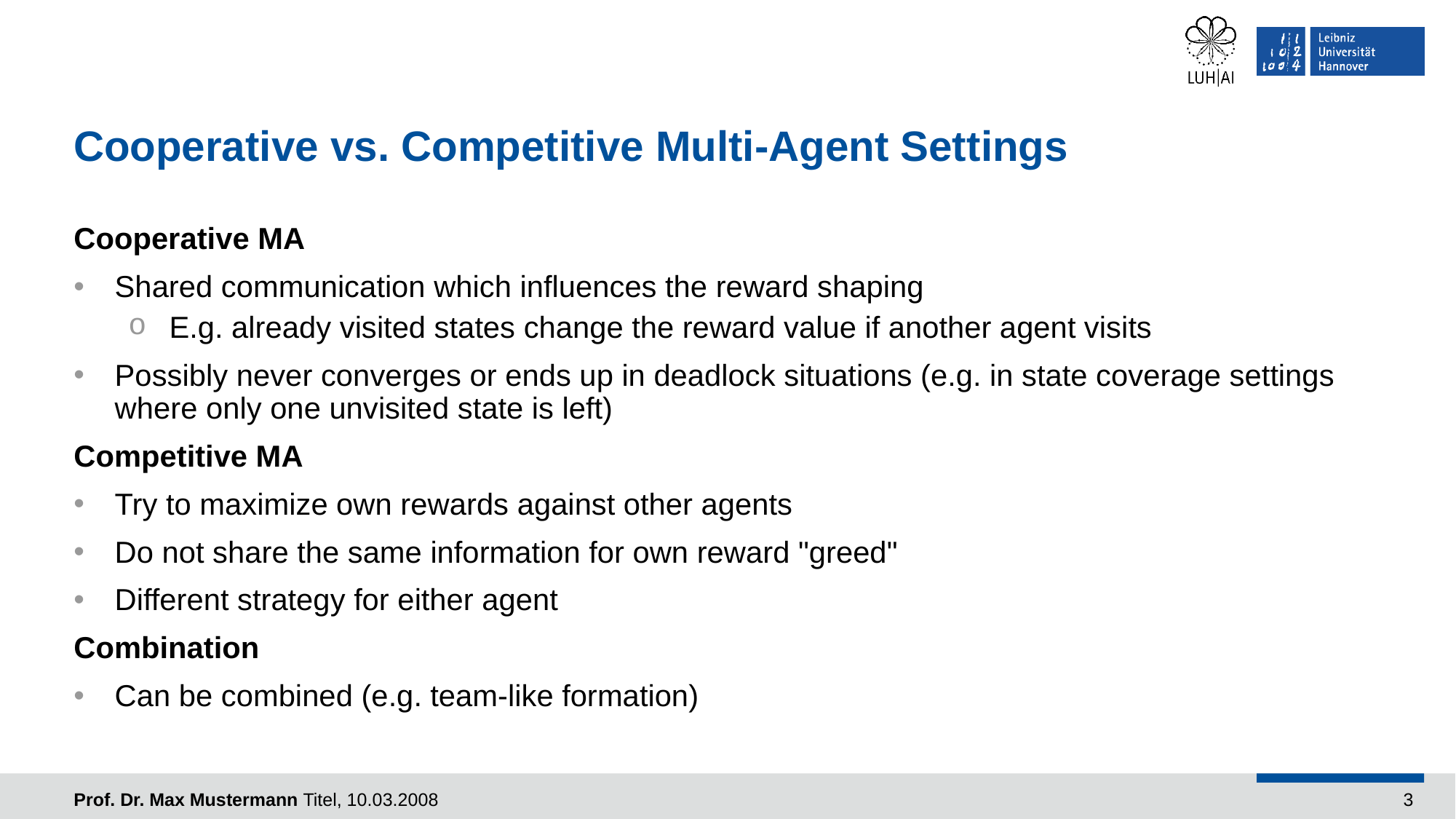

# Cooperative vs. Competitive Multi-Agent Settings
Cooperative MA
Shared communication which influences the reward shaping
E.g. already visited states change the reward value if another agent visits
Possibly never converges or ends up in deadlock situations (e.g. in state coverage settings where only one unvisited state is left)
Competitive MA
Try to maximize own rewards against other agents
Do not share the same information for own reward "greed"
Different strategy for either agent
Combination
Can be combined (e.g. team-like formation)

Prof. Dr. Max Mustermann Titel, 10.03.2008